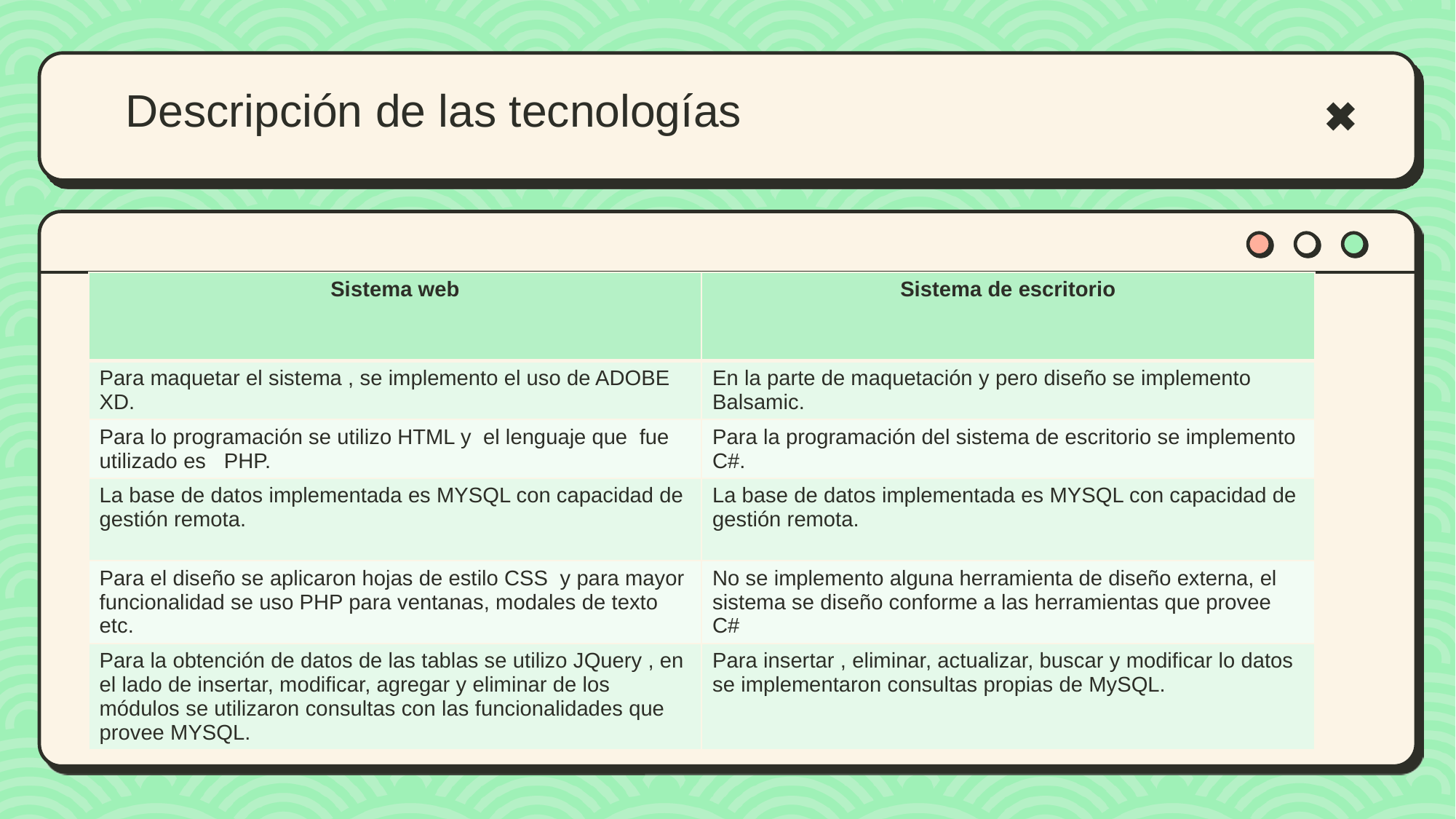

# Descripción de las tecnologías
| Sistema web | Sistema de escritorio |
| --- | --- |
| Para maquetar el sistema , se implemento el uso de ADOBE XD. | En la parte de maquetación y pero diseño se implemento Balsamic. |
| Para lo programación se utilizo HTML y el lenguaje que fue utilizado es PHP. | Para la programación del sistema de escritorio se implemento C#. |
| La base de datos implementada es MYSQL con capacidad de gestión remota. | La base de datos implementada es MYSQL con capacidad de gestión remota. |
| Para el diseño se aplicaron hojas de estilo CSS y para mayor funcionalidad se uso PHP para ventanas, modales de texto etc. | No se implemento alguna herramienta de diseño externa, el sistema se diseño conforme a las herramientas que provee C# |
| Para la obtención de datos de las tablas se utilizo JQuery , en el lado de insertar, modificar, agregar y eliminar de los módulos se utilizaron consultas con las funcionalidades que provee MYSQL. | Para insertar , eliminar, actualizar, buscar y modificar lo datos se implementaron consultas propias de MySQL. |